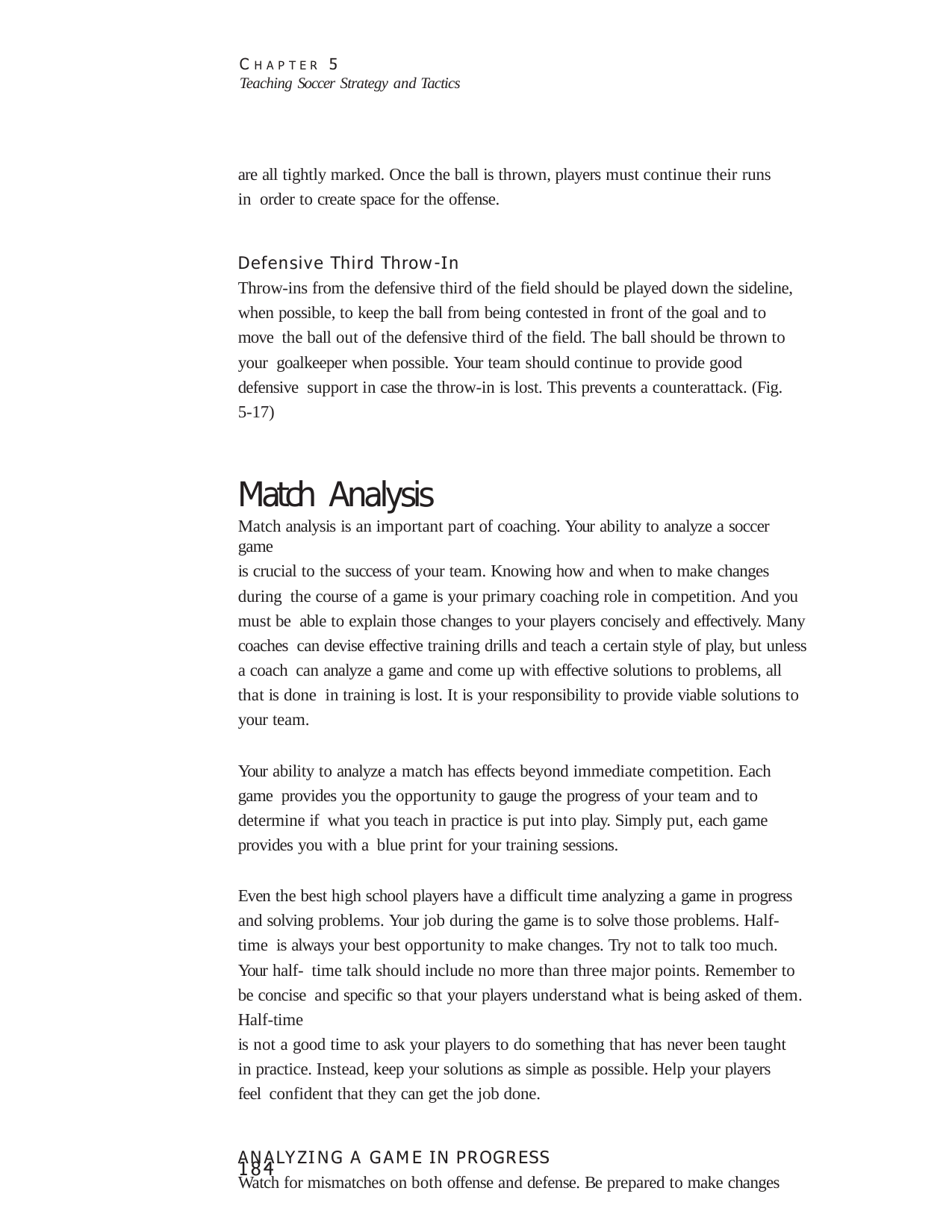

C H A P T E R   5
Teaching Soccer Strategy and Tactics
are all tightly marked. Once the ball is thrown, players must continue their runs in  order to create space for the offense.

Defensive Third Throw-In
Throw-ins from the defensive third of the field should be played down the sideline,  when possible, to keep the ball from being contested in front of the goal and to move  the ball out of the defensive third of the field. The ball should be thrown to your  goalkeeper when possible. Your team should continue to provide good defensive  support in case the throw-in is lost. This prevents a counterattack. (Fig. 5-17)

Match Analysis
Match analysis is an important part of coaching. Your ability to analyze a soccer game
is crucial to the success of your team. Knowing how and when to make changes during  the course of a game is your primary coaching role in competition. And you must be  able to explain those changes to your players concisely and effectively. Many coaches  can devise effective training drills and teach a certain style of play, but unless a coach  can analyze a game and come up with effective solutions to problems, all that is done  in training is lost. It is your responsibility to provide viable solutions to your team.

Your ability to analyze a match has effects beyond immediate competition. Each game  provides you the opportunity to gauge the progress of your team and to determine if  what you teach in practice is put into play. Simply put, each game provides you with a  blue print for your training sessions.

Even the best high school players have a difficult time analyzing a game in progress  and solving problems. Your job during the game is to solve those problems. Half-time  is always your best opportunity to make changes. Try not to talk too much. Your half-  time talk should include no more than three major points. Remember to be concise  and specific so that your players understand what is being asked of them. Half-time
is not a good time to ask your players to do something that has never been taught  in practice. Instead, keep your solutions as simple as possible. Help your players feel  confident that they can get the job done.

ANALYZING A GAME IN PROGRESS
Watch for mismatches on both offense and defense. Be prepared to make changes
184